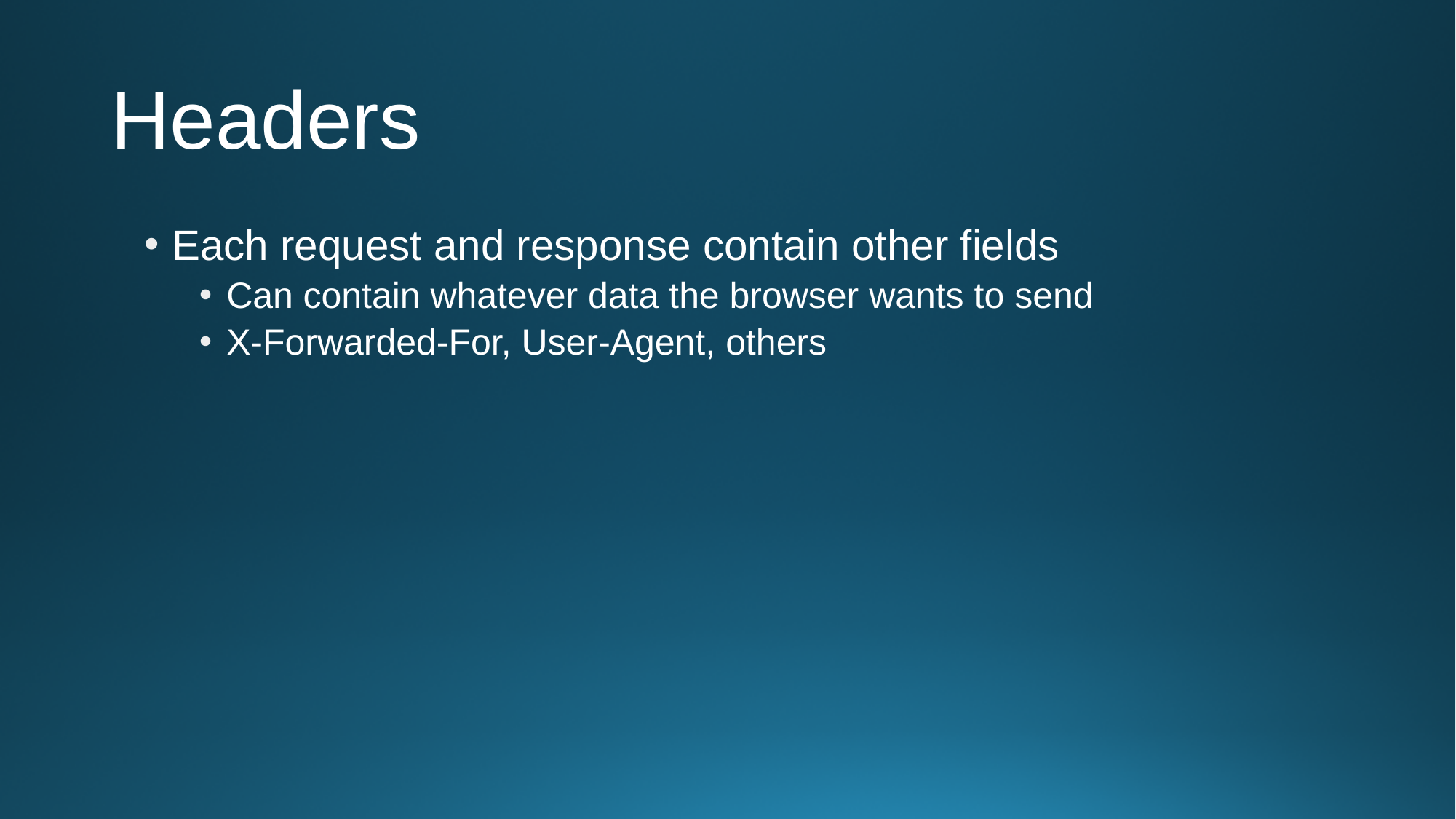

# Headers
Each request and response contain other fields
Can contain whatever data the browser wants to send
X-Forwarded-For, User-Agent, others